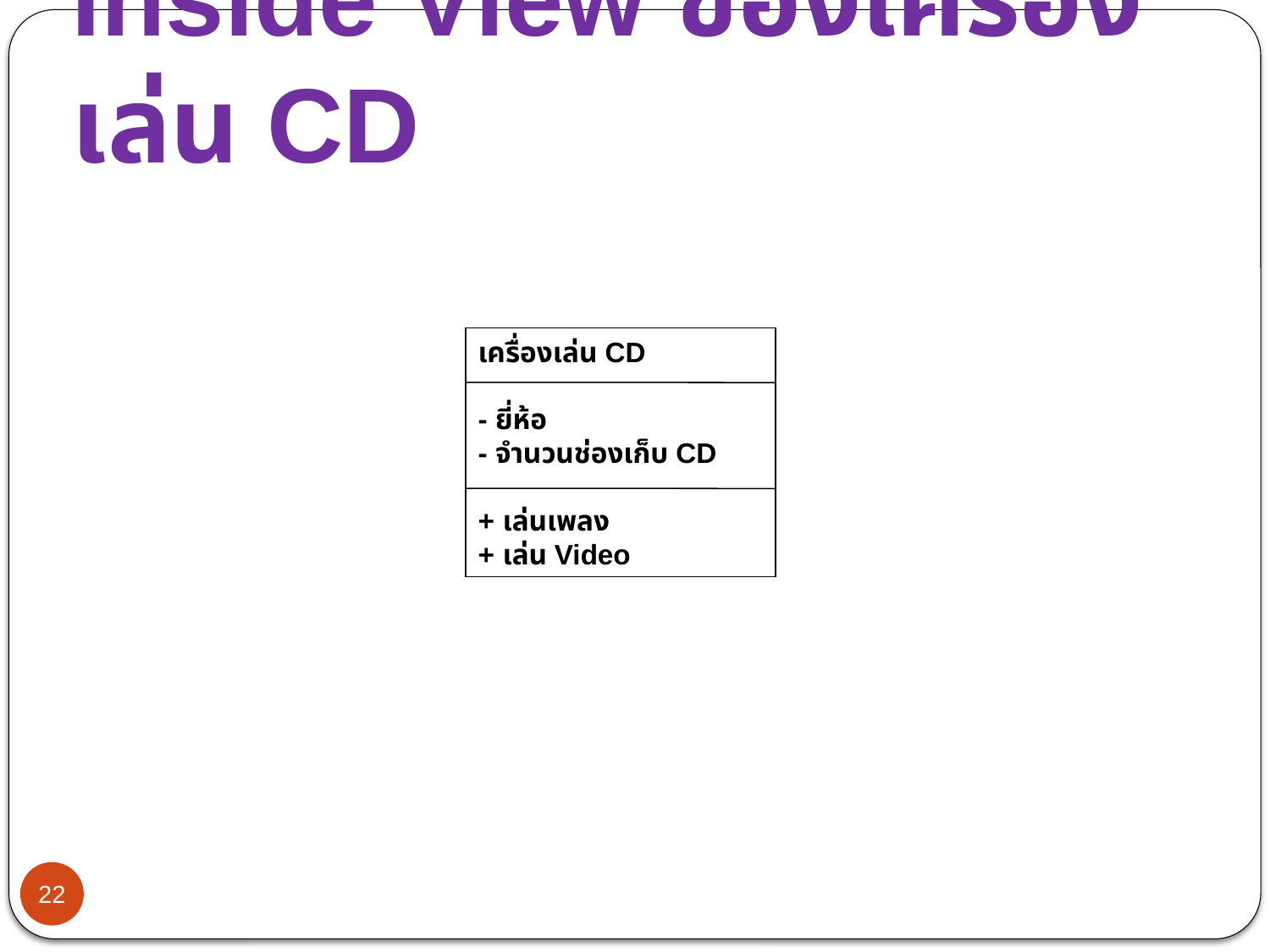

# Inside View ของเครื่องเล่น CD

เครื่องเล่น CD

- ยี่ห้อ
- จำนวนช่องเก็บ CD

+ เล่นเพลง
+ เล่น Video

22